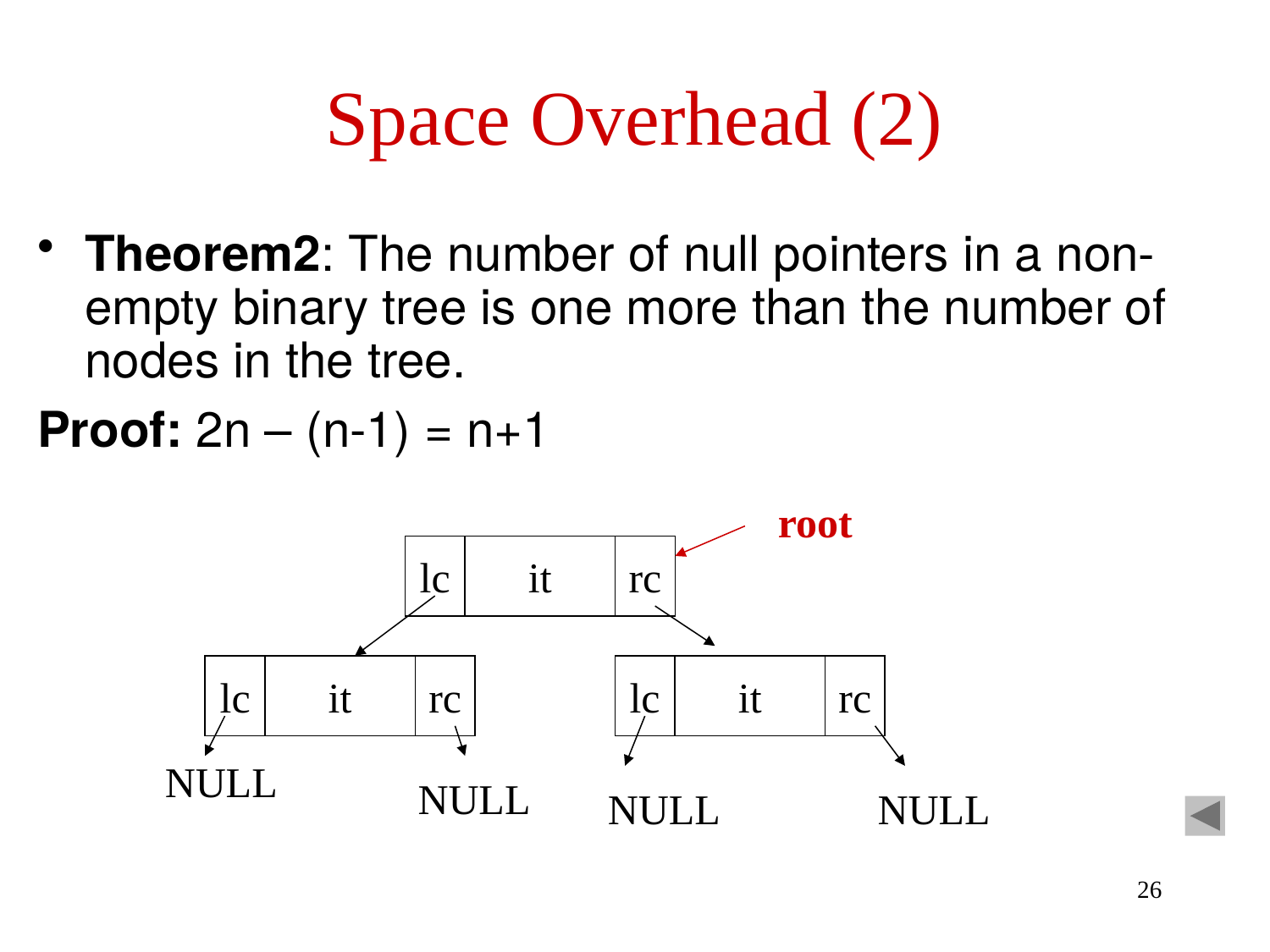

# Space Overhead (2)
Theorem2: The number of null pointers in a non-empty binary tree is one more than the number of nodes in the tree.
Proof: 2n – (n-1) = n+1

root

lc
it
rc

lc
it
rc
lc
it
rc

NULL
NULL
NULL
NULL

26